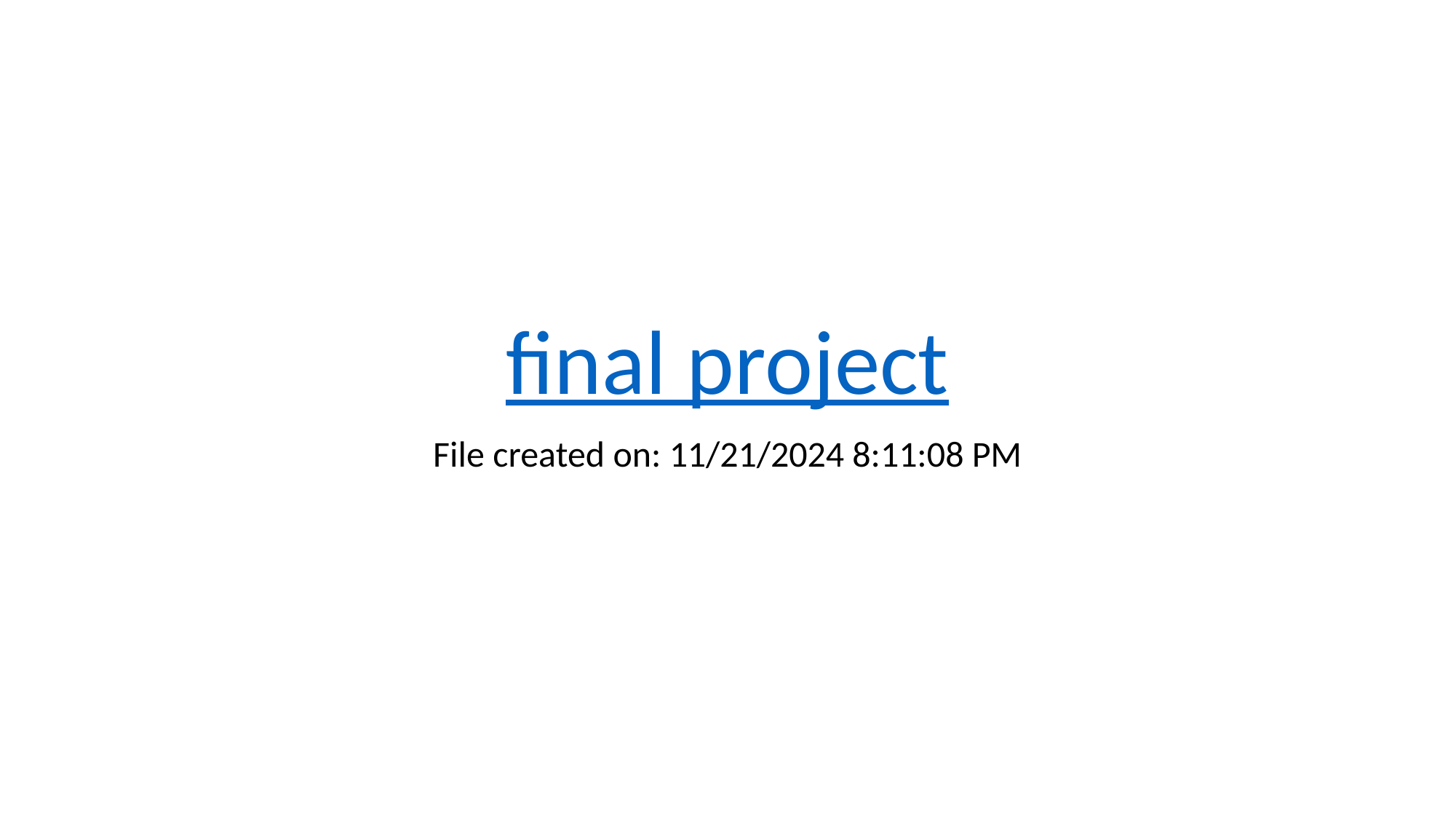

# final project
File created on: 11/21/2024 8:11:08 PM